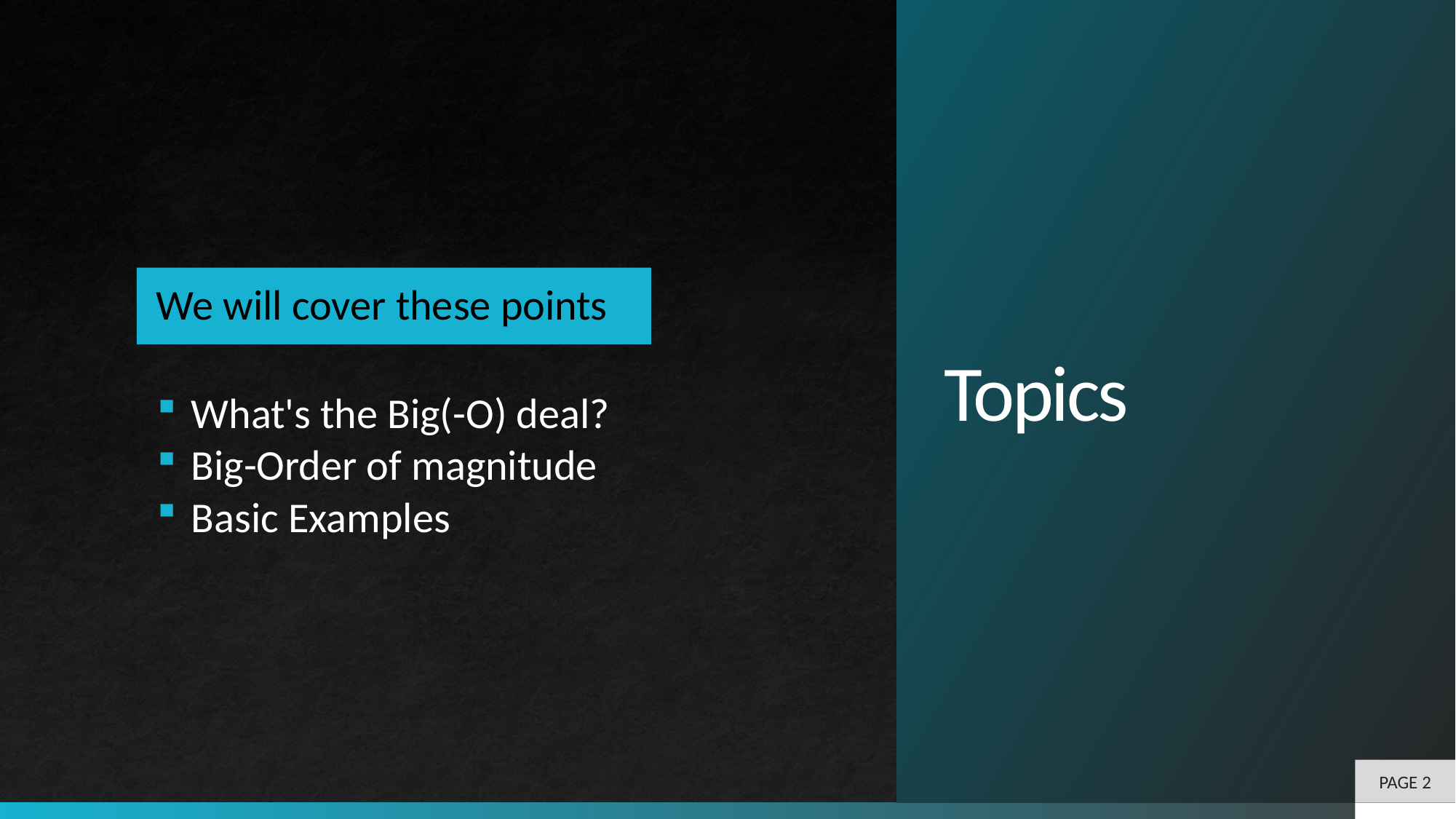

# Topics
What's the Big(-O) deal?
Big-Order of magnitude
Basic Examples
We will cover these points
PAGE 2